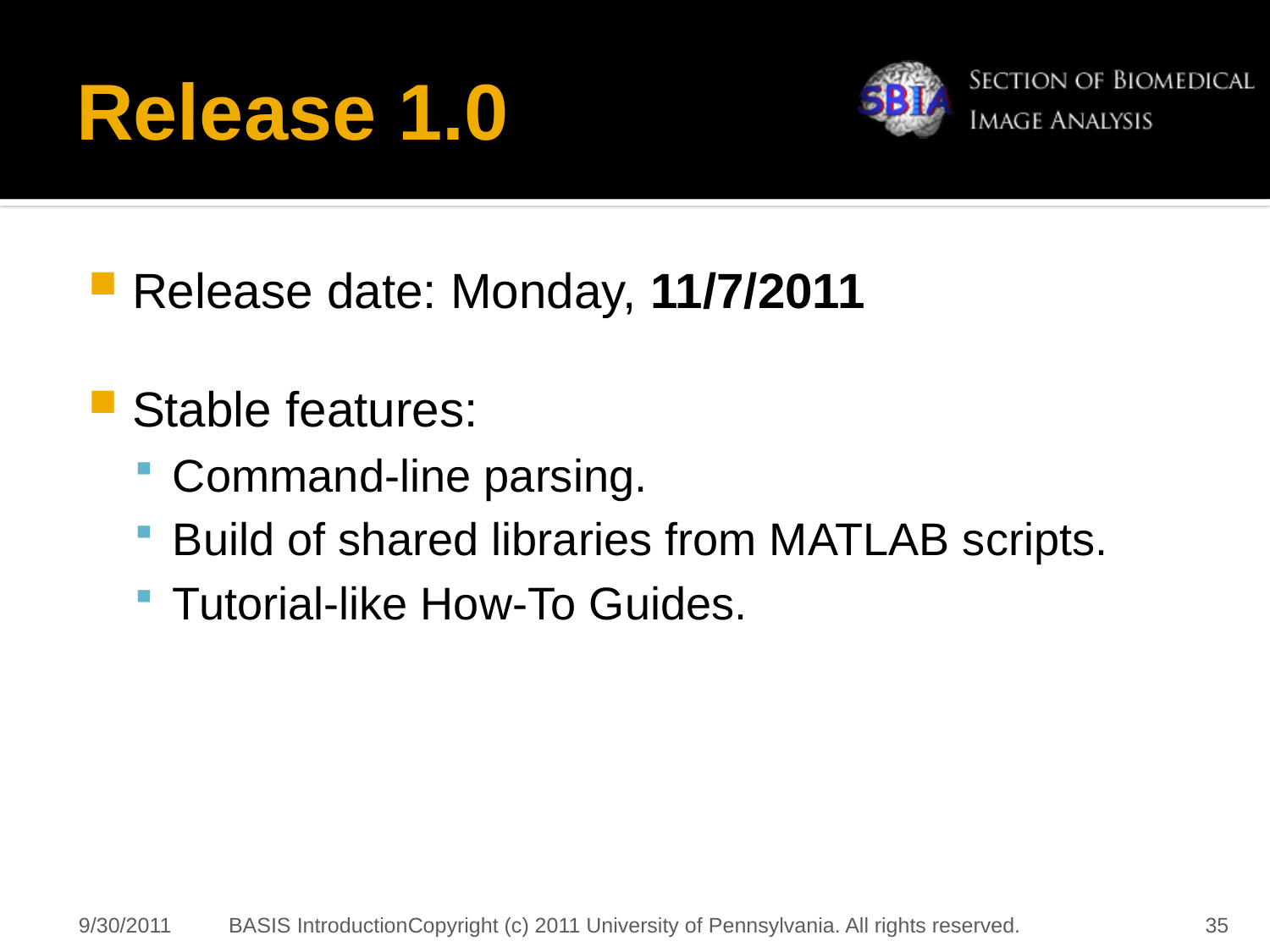

# Release 1.0
Release date: Monday, 11/7/2011

Stable features:
Command-line parsing.
Build of shared libraries from MATLAB scripts.
Tutorial-like How-To Guides.
9/30/2011
BASIS Introduction	Copyright (c) 2011 University of Pennsylvania. All rights reserved.
35